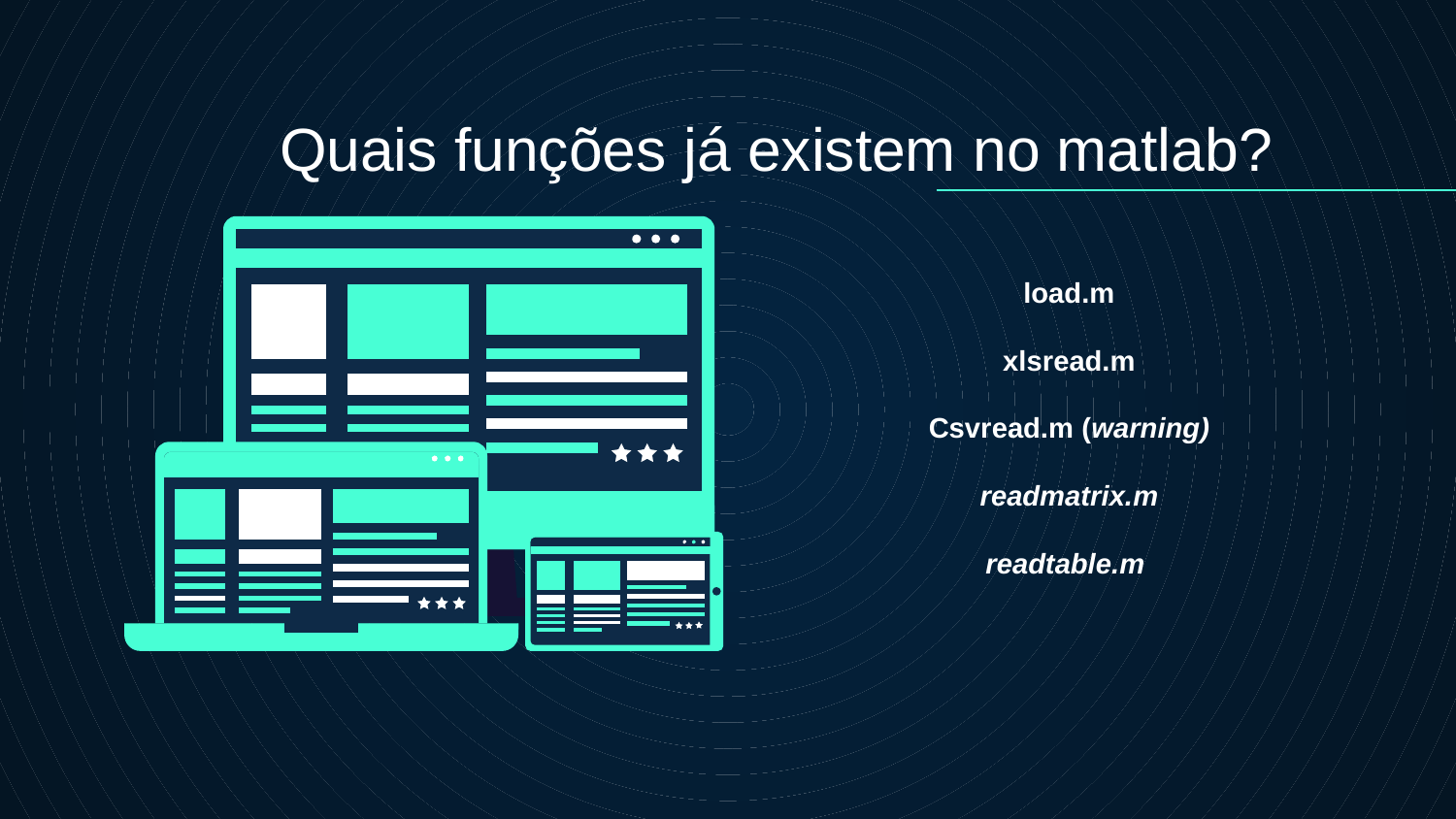

Quais funções já existem no matlab?

load.m

xlsread.m

Csvread.m (warning)

readmatrix.m

readtable.m